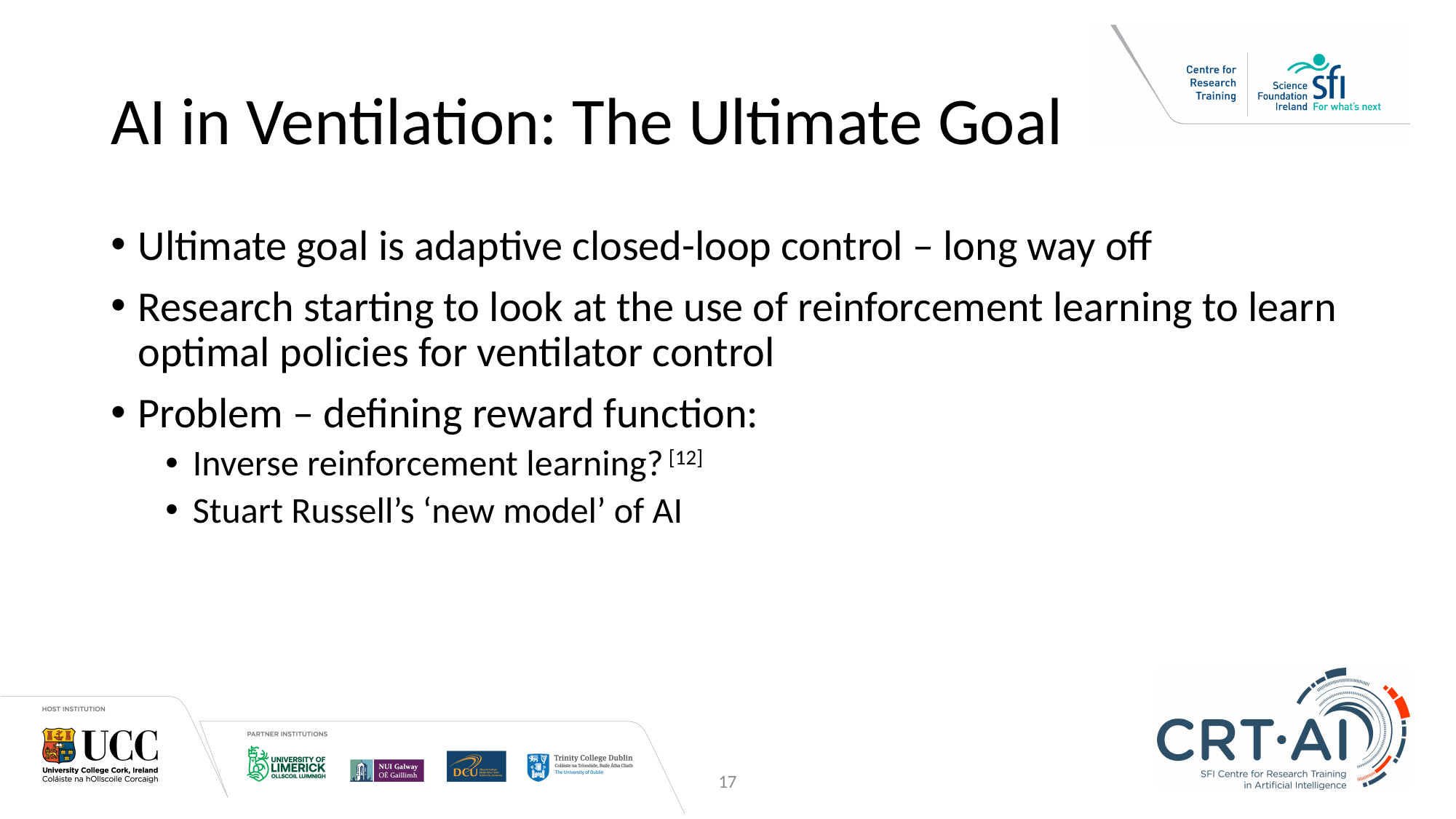

# AI in Ventilation: The Ultimate Goal
Ultimate goal is adaptive closed-loop control – long way off
Research starting to look at the use of reinforcement learning to learn optimal policies for ventilator control
Problem – defining reward function:
Inverse reinforcement learning? [12]
Stuart Russell’s ‘new model’ of AI
17